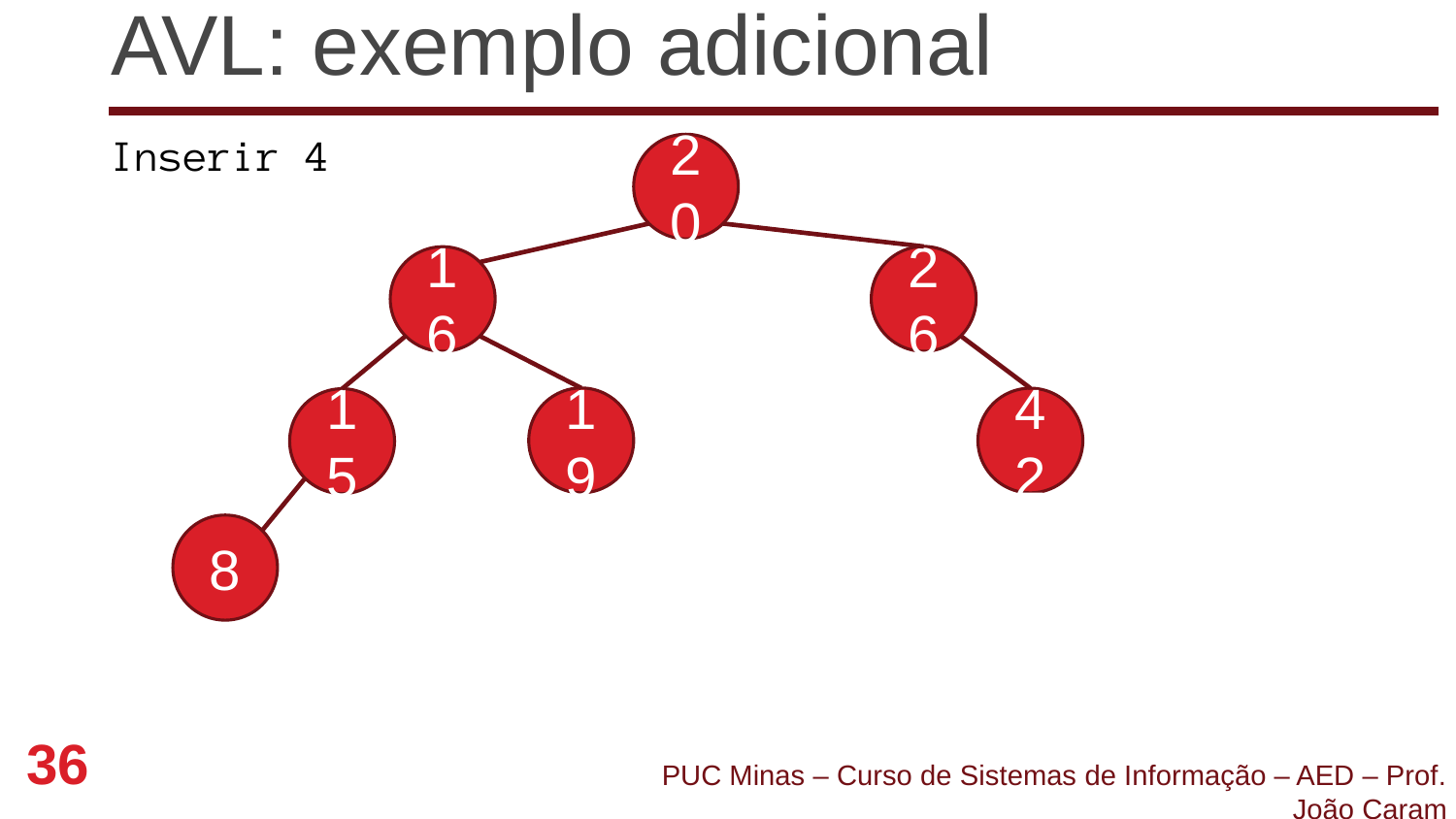

# AVL: exemplo adicional
Inserir 4
20
26
16
19
42
15
8
36
PUC Minas – Curso de Sistemas de Informação – AED – Prof. João Caram